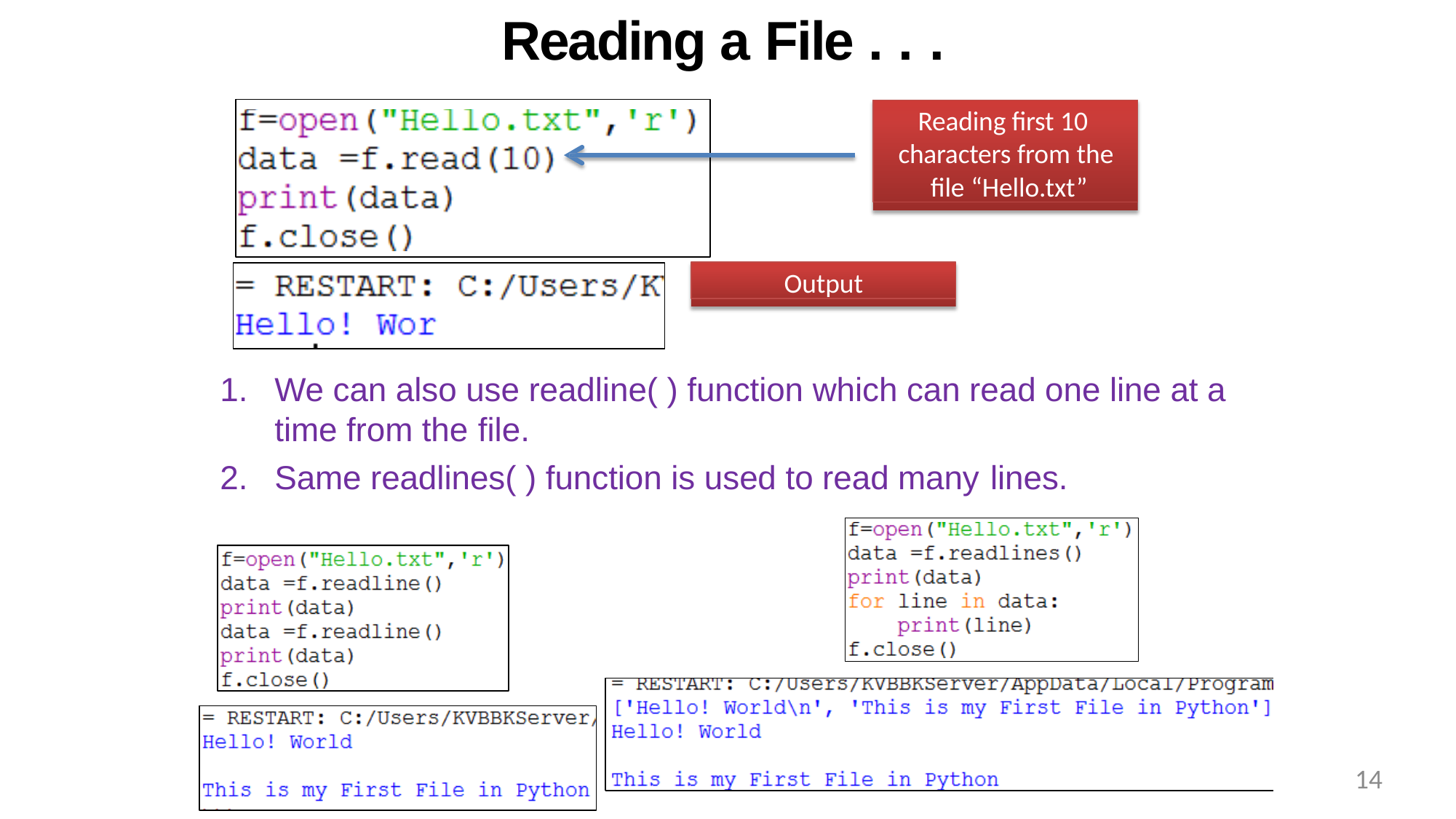

# Reading a File . . .

Reading first 10  characters from the  file “Hello.txt”

Output
We can also use readline( ) function which can read one line at a  time from the file.
Same readlines( ) function is used to read many lines.

14